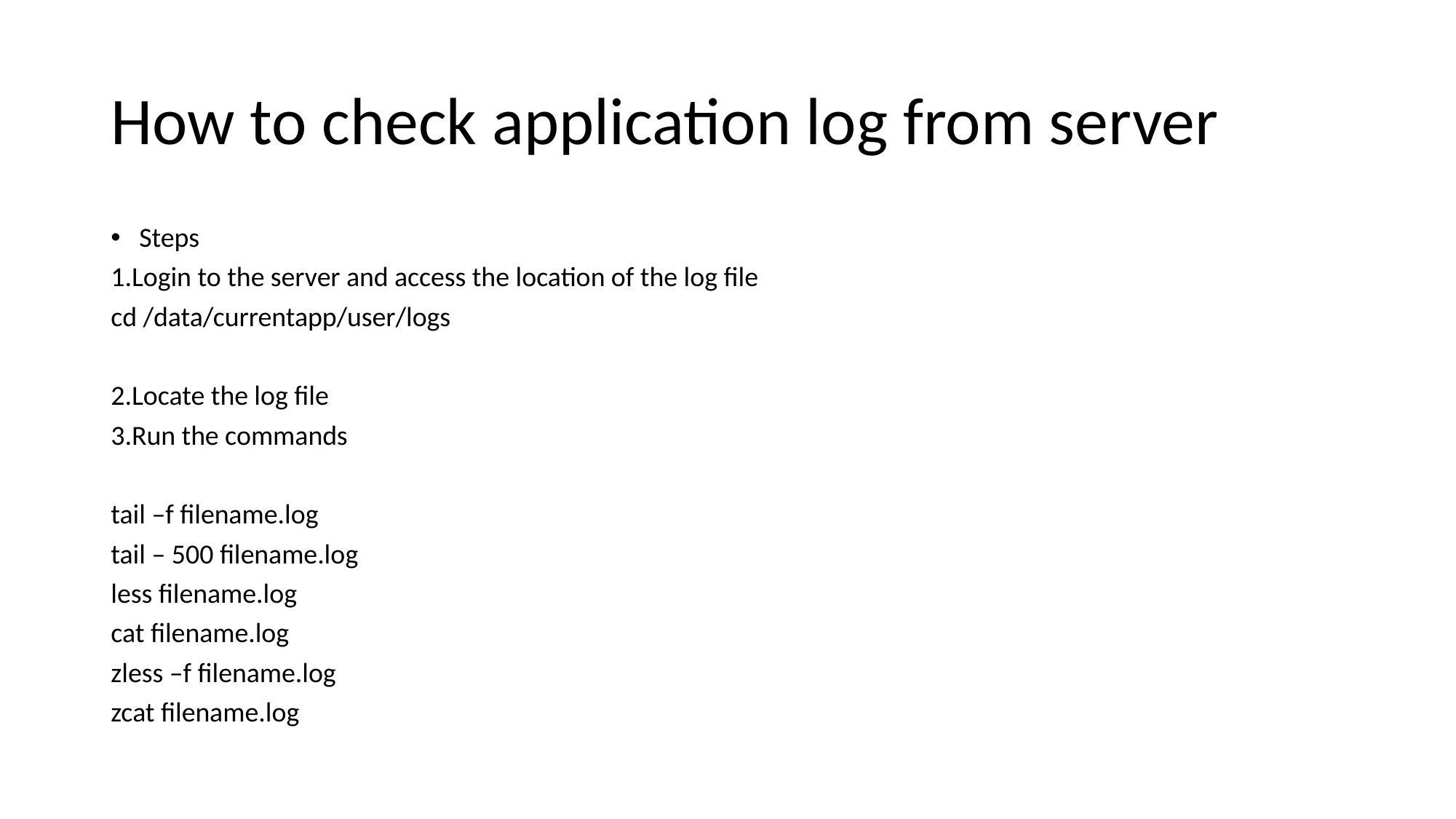

# How to check application log from server
Steps
1.Login to the server and access the location of the log file
cd /data/currentapp/user/logs

2.Locate the log file
3.Run the commands

tail –f filename.log
tail – 500 filename.log
less filename.log
cat filename.log
zless –f filename.log
zcat filename.log